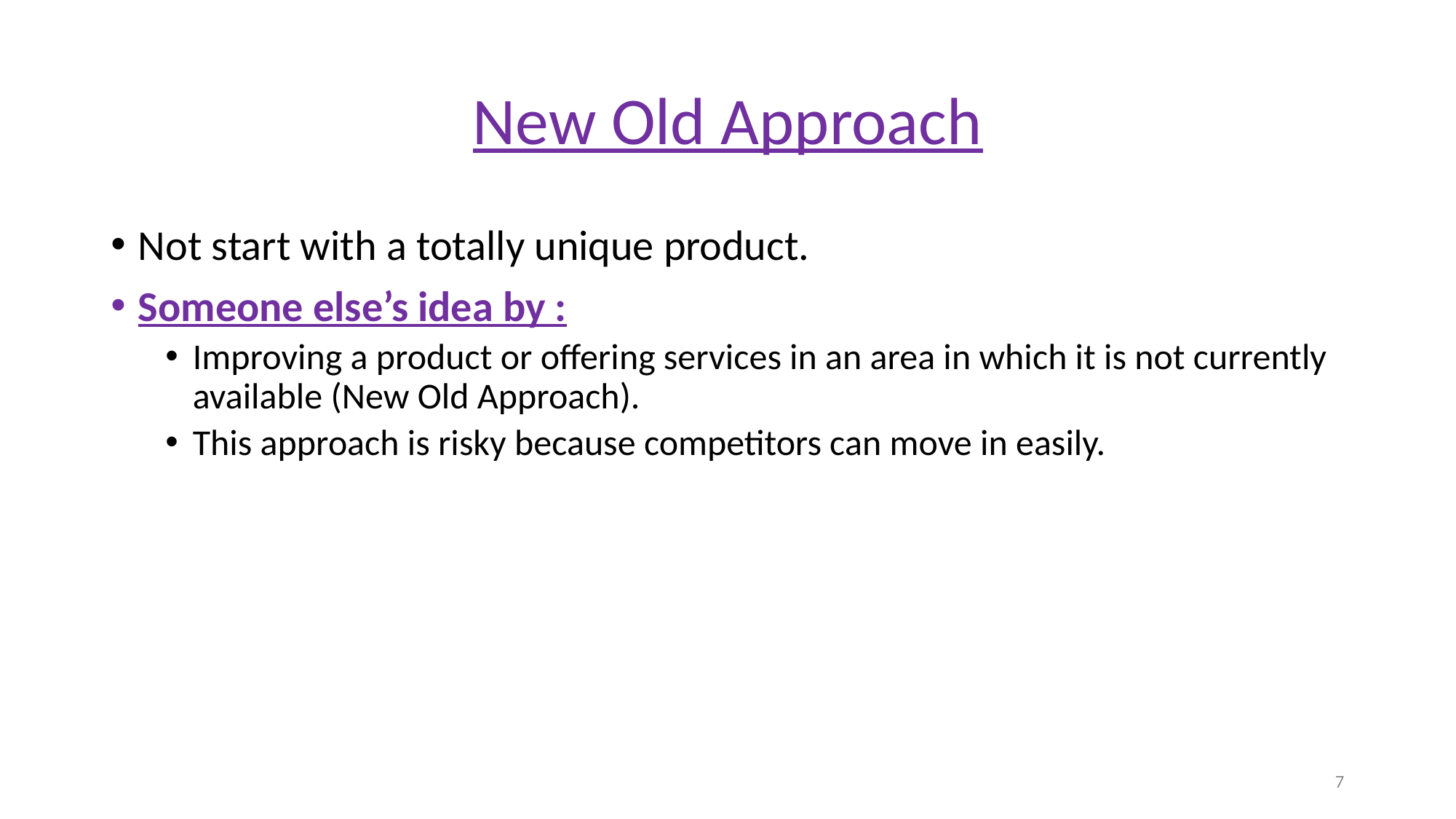

# New Old Approach
Not start with a totally unique product.
Someone else’s idea by :
Improving a product or offering services in an area in which it is not currently available (New Old Approach).
This approach is risky because competitors can move in easily.

7